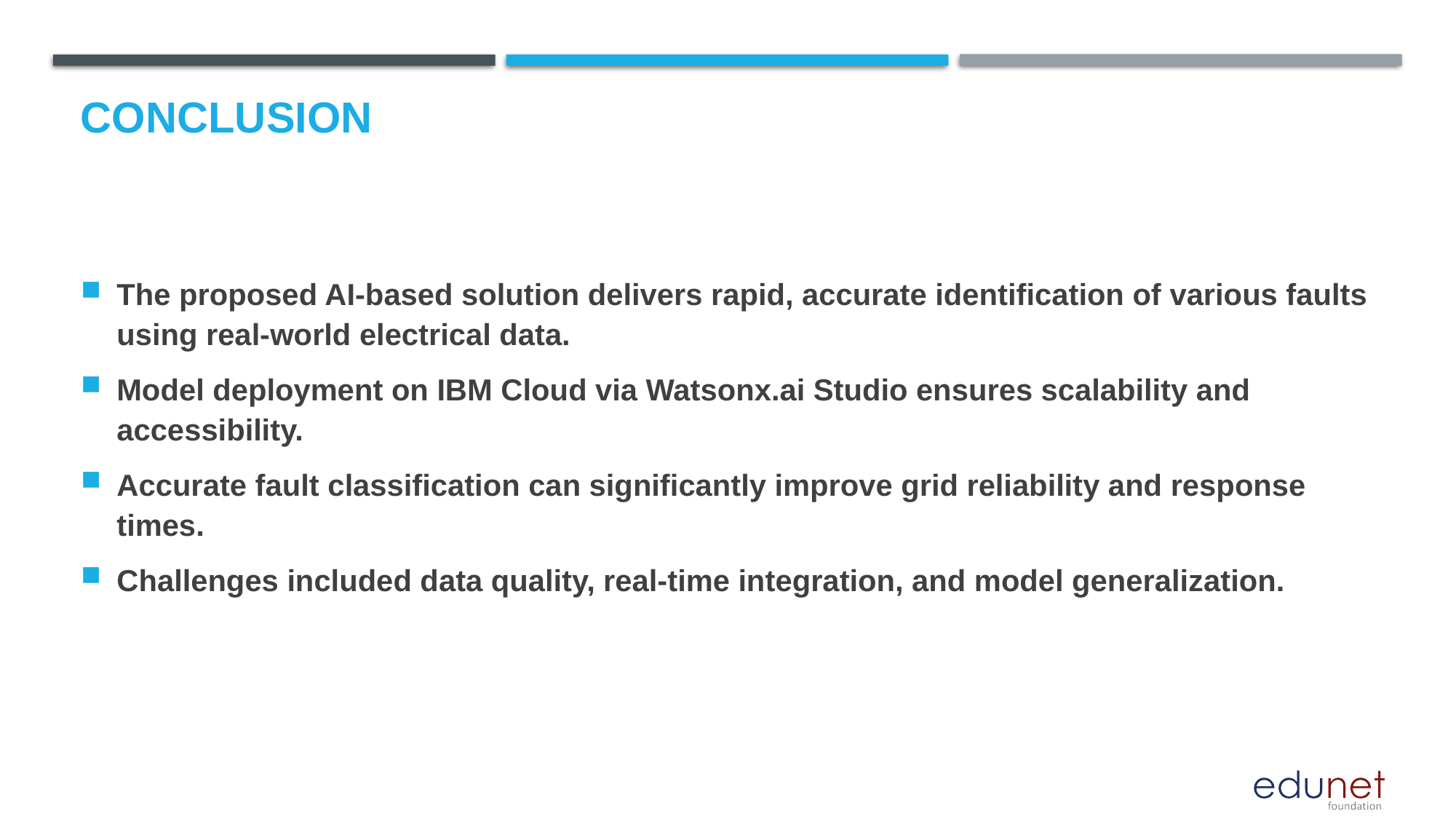

# Conclusion
The proposed AI-based solution delivers rapid, accurate identification of various faults using real-world electrical data.
Model deployment on IBM Cloud via Watsonx.ai Studio ensures scalability and accessibility.
Accurate fault classification can significantly improve grid reliability and response times.
Challenges included data quality, real-time integration, and model generalization.